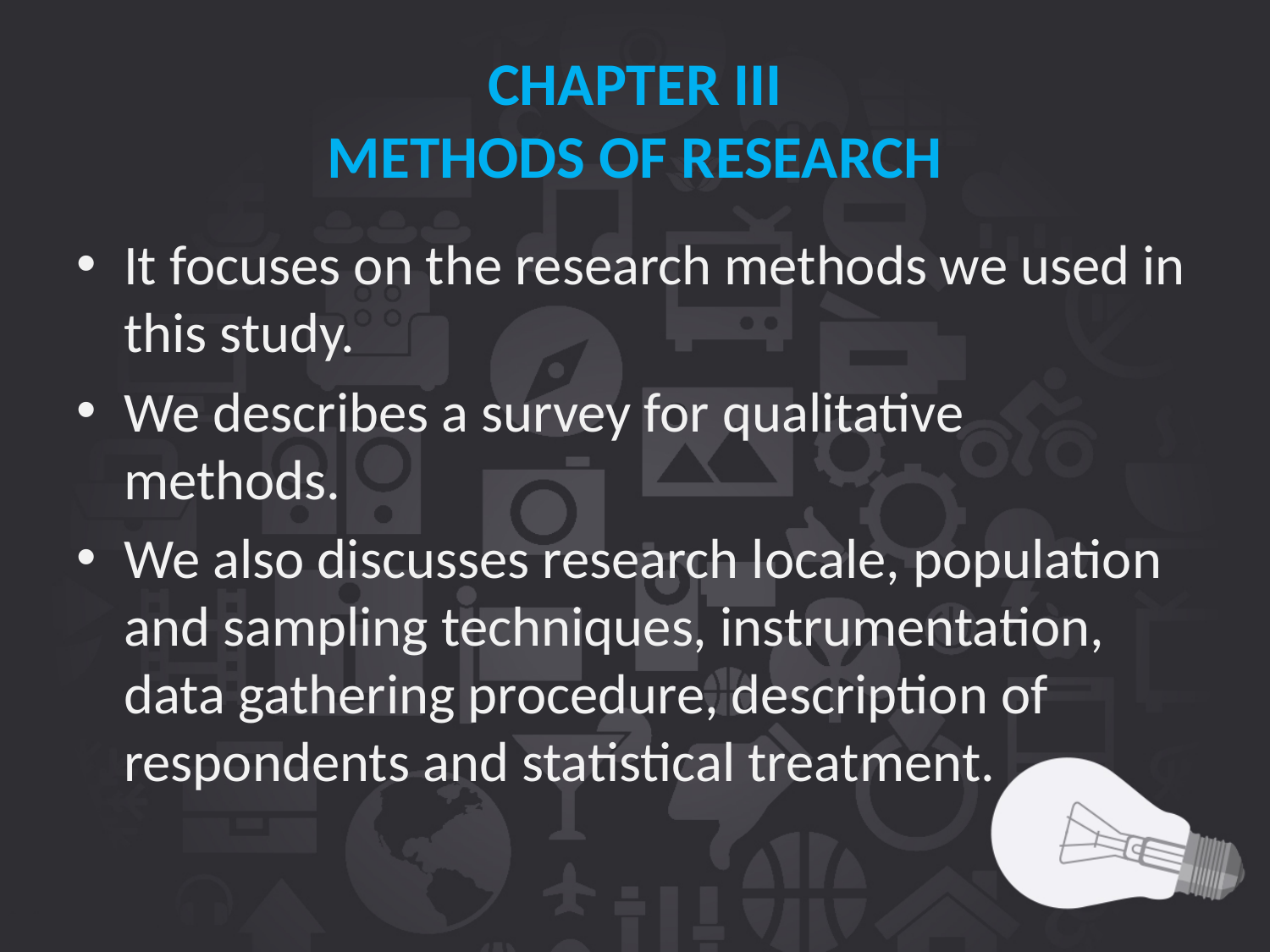

# CHAPTER III METHODS OF RESEARCH
It focuses on the research methods we used in this study.
We describes a survey for qualitative methods.
We also discusses research locale, population and sampling techniques, instrumentation, data gathering procedure, description of respondents and statistical treatment.